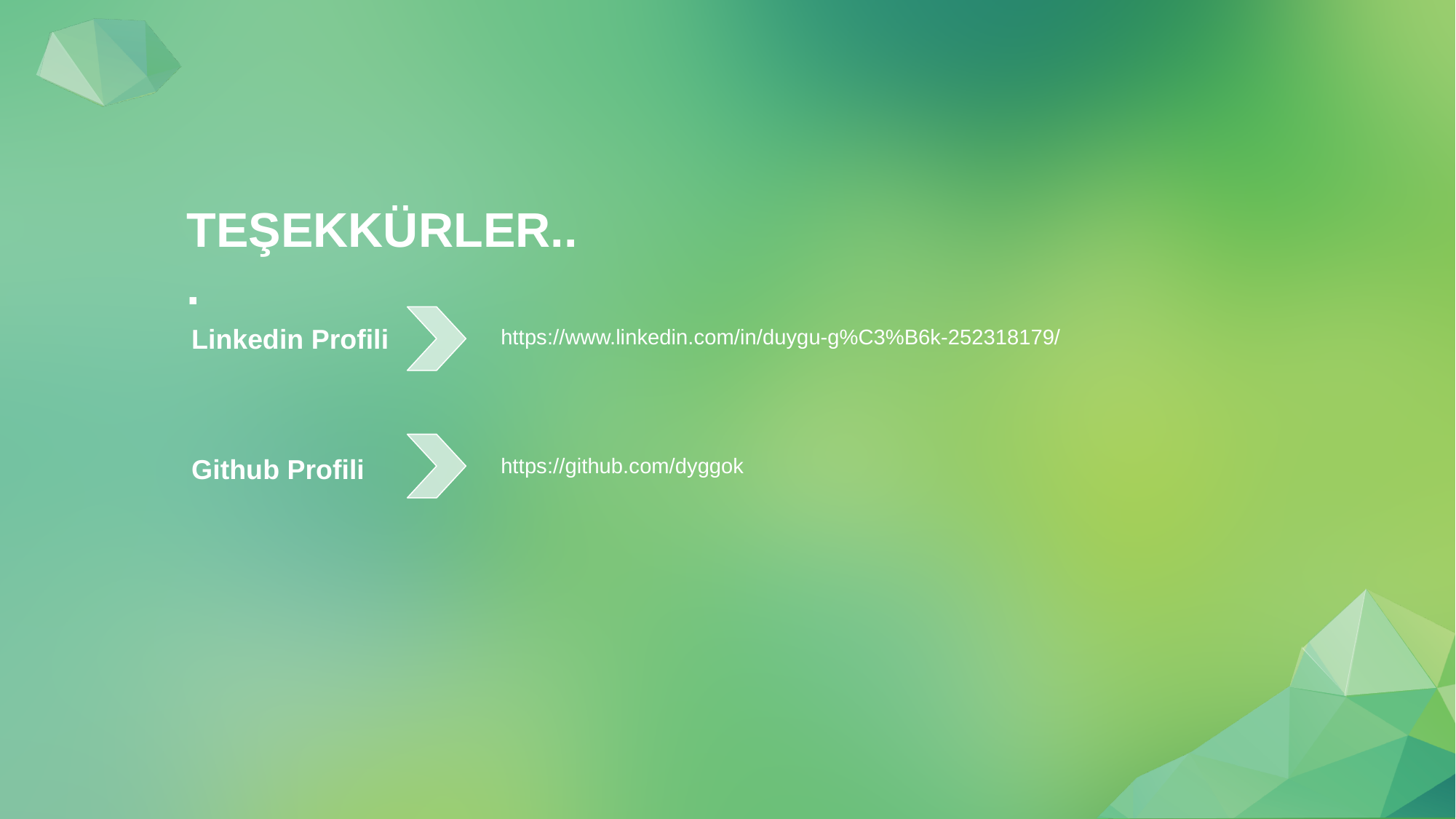

TEŞEKKÜRLER...

Linkedin Profili
https://www.linkedin.com/in/duygu-g%C3%B6k-252318179/

Github Profili
https://github.com/dyggok